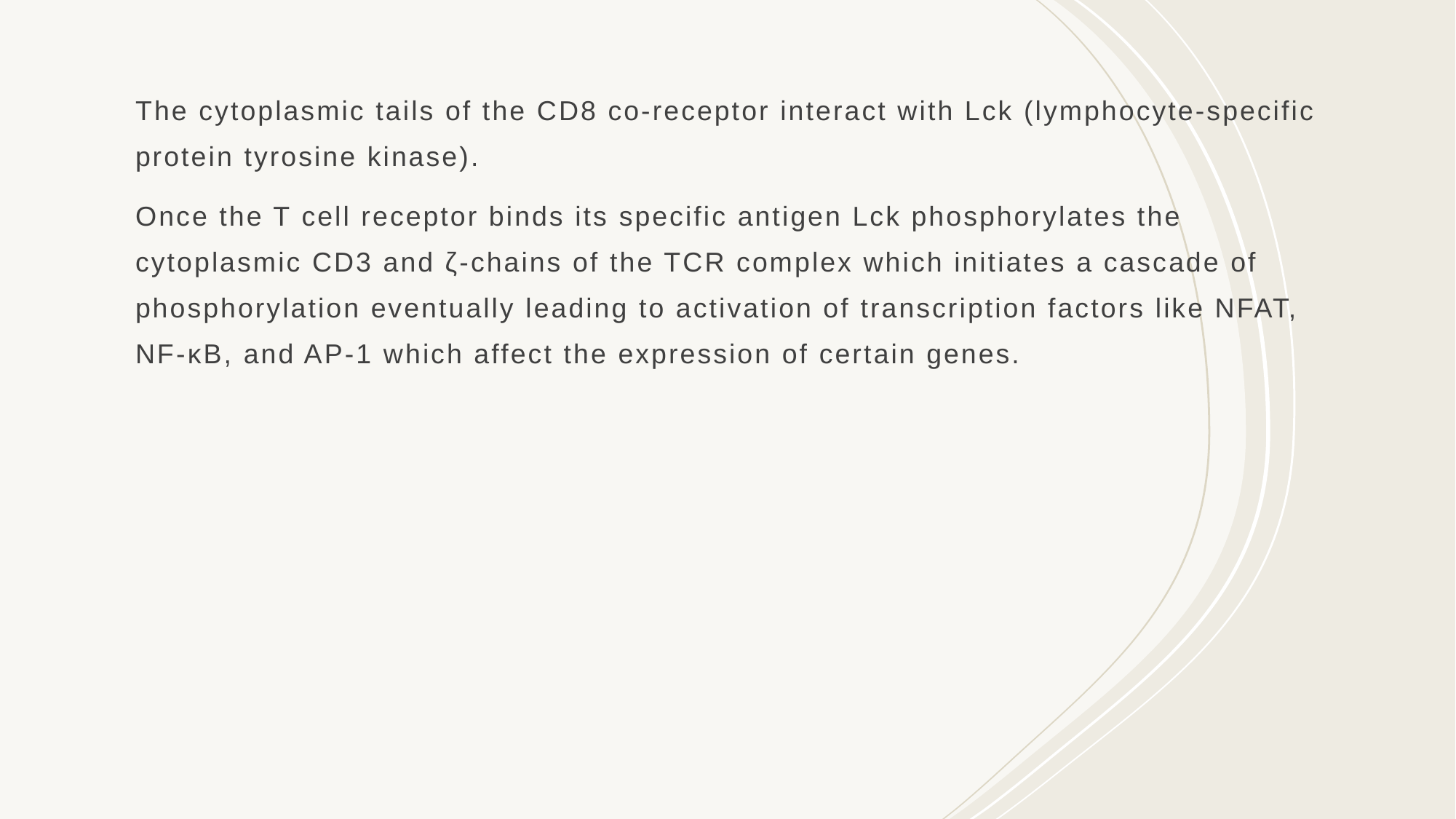

The cytoplasmic tails of the CD8 co-receptor interact with Lck (lymphocyte-specific protein tyrosine kinase).
Once the T cell receptor binds its specific antigen Lck phosphorylates the cytoplasmic CD3 and ζ-chains of the TCR complex which initiates a cascade of phosphorylation eventually leading to activation of transcription factors like NFAT, NF-κB, and AP-1 which affect the expression of certain genes.